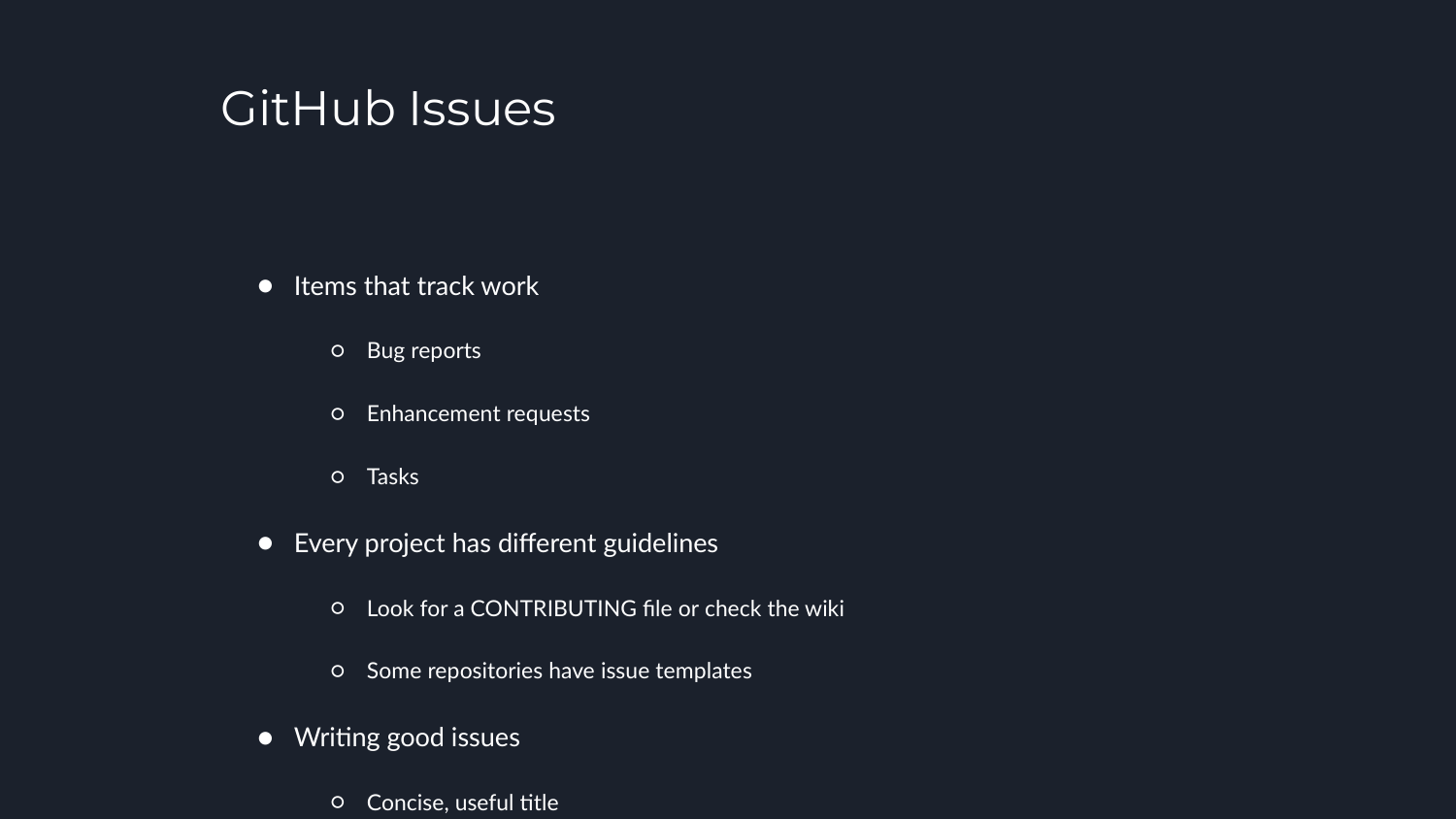

# GitHub Issues
Items that track work
Bug reports
Enhancement requests
Tasks
Every project has different guidelines
Look for a CONTRIBUTING file or check the wiki
Some repositories have issue templates
Writing good issues
Concise, useful title
Bug report? Describe the problem, specific error messages, how to reproduce
Enhancement? Explain what it should be, why it would be useful, who would benefit